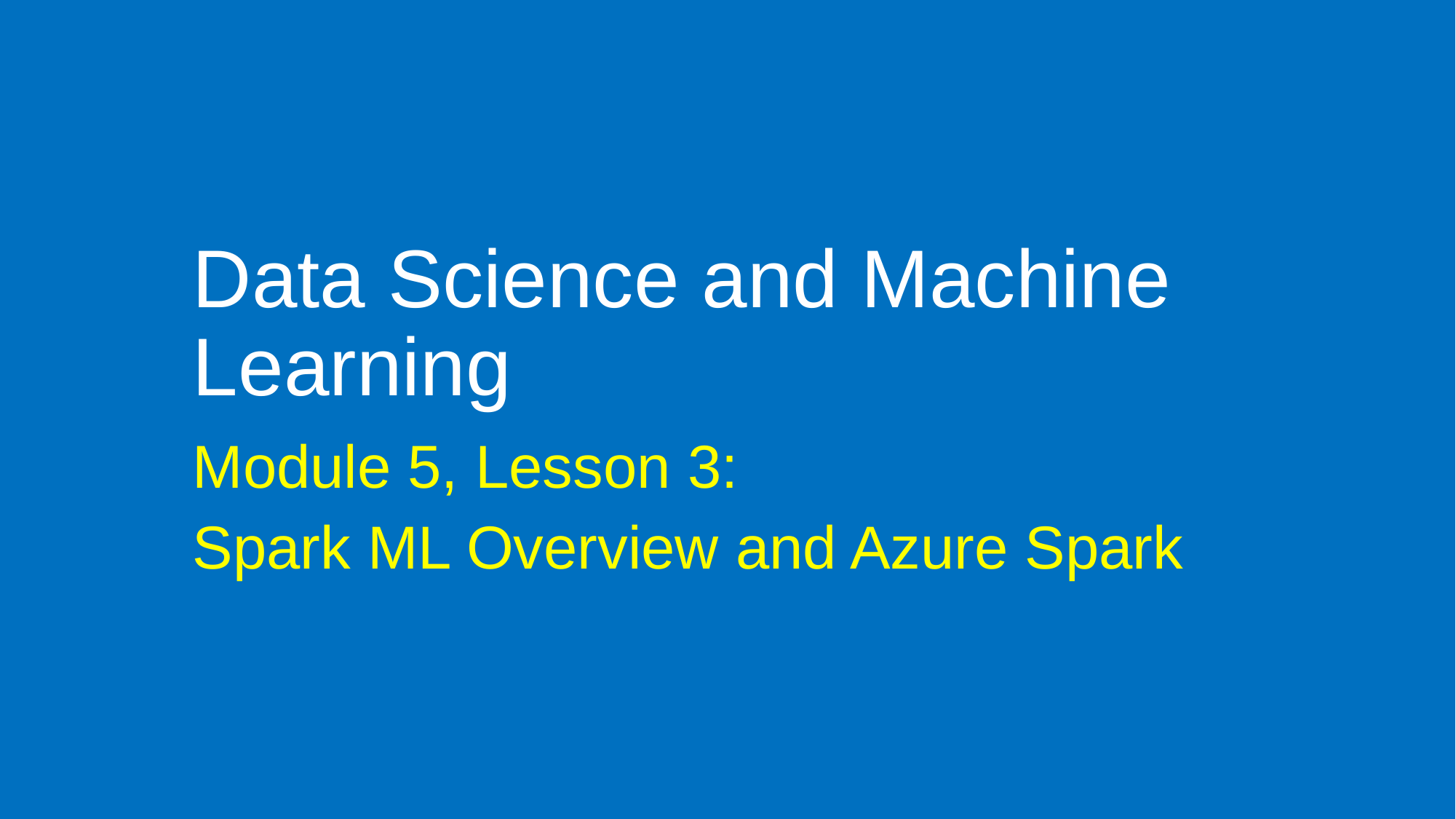

# Data Science and Machine Learning
Module 5, Lesson 3:
Spark ML Overview and Azure Spark